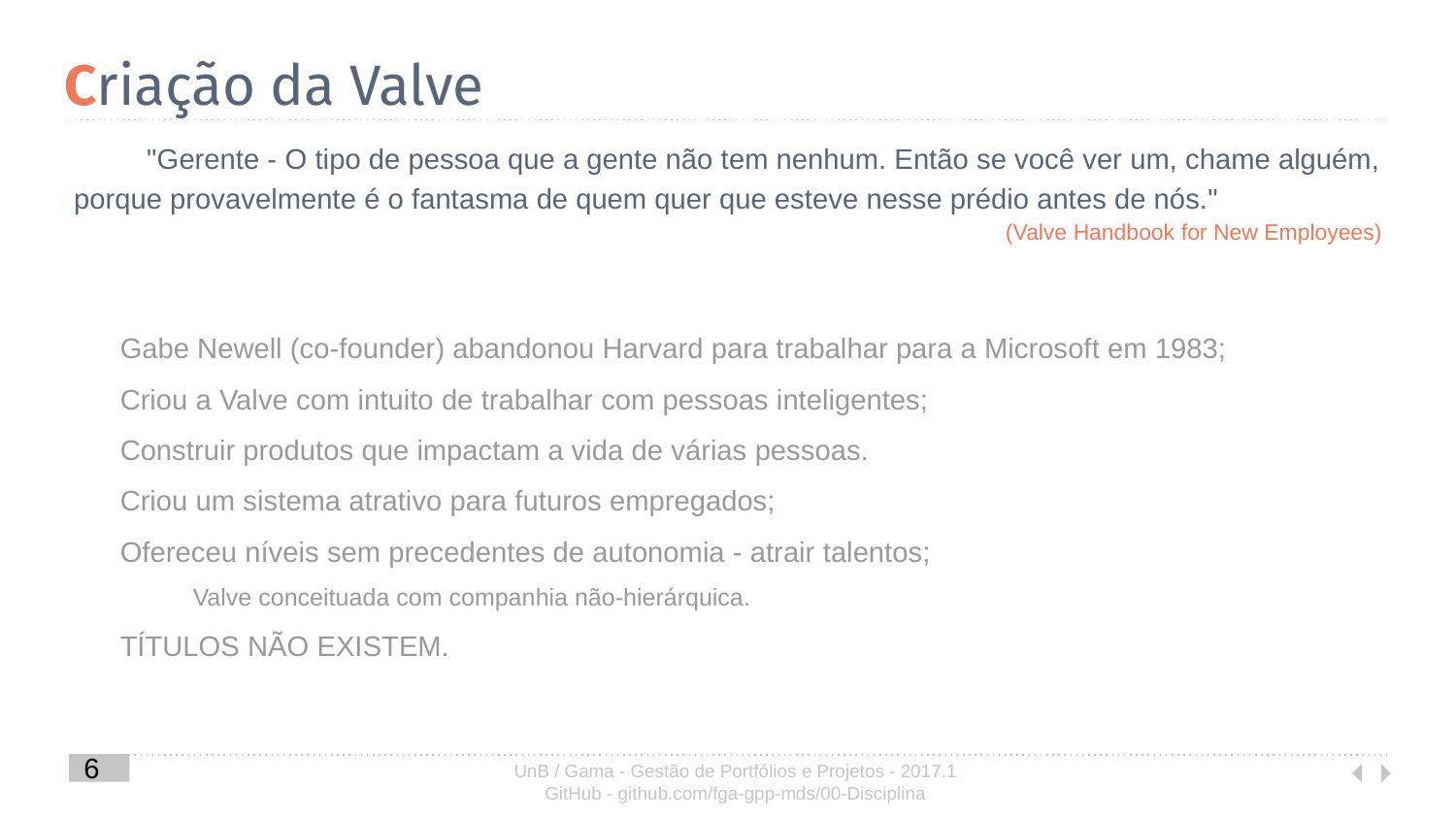

# Criação da Valve
"Gerente - O tipo de pessoa que a gente não tem nenhum. Então se você ver um, chame alguém, porque provavelmente é o fantasma de quem quer que esteve nesse prédio antes de nós."
(Valve Handbook for New Employees)
Gabe Newell (co-founder) abandonou Harvard para trabalhar para a Microsoft em 1983;
Criou a Valve com intuito de trabalhar com pessoas inteligentes;
Construir produtos que impactam a vida de várias pessoas.
Criou um sistema atrativo para futuros empregados;
Ofereceu níveis sem precedentes de autonomia - atrair talentos;
Valve conceituada com companhia não-hierárquica.
TÍTULOS NÃO EXISTEM.
6